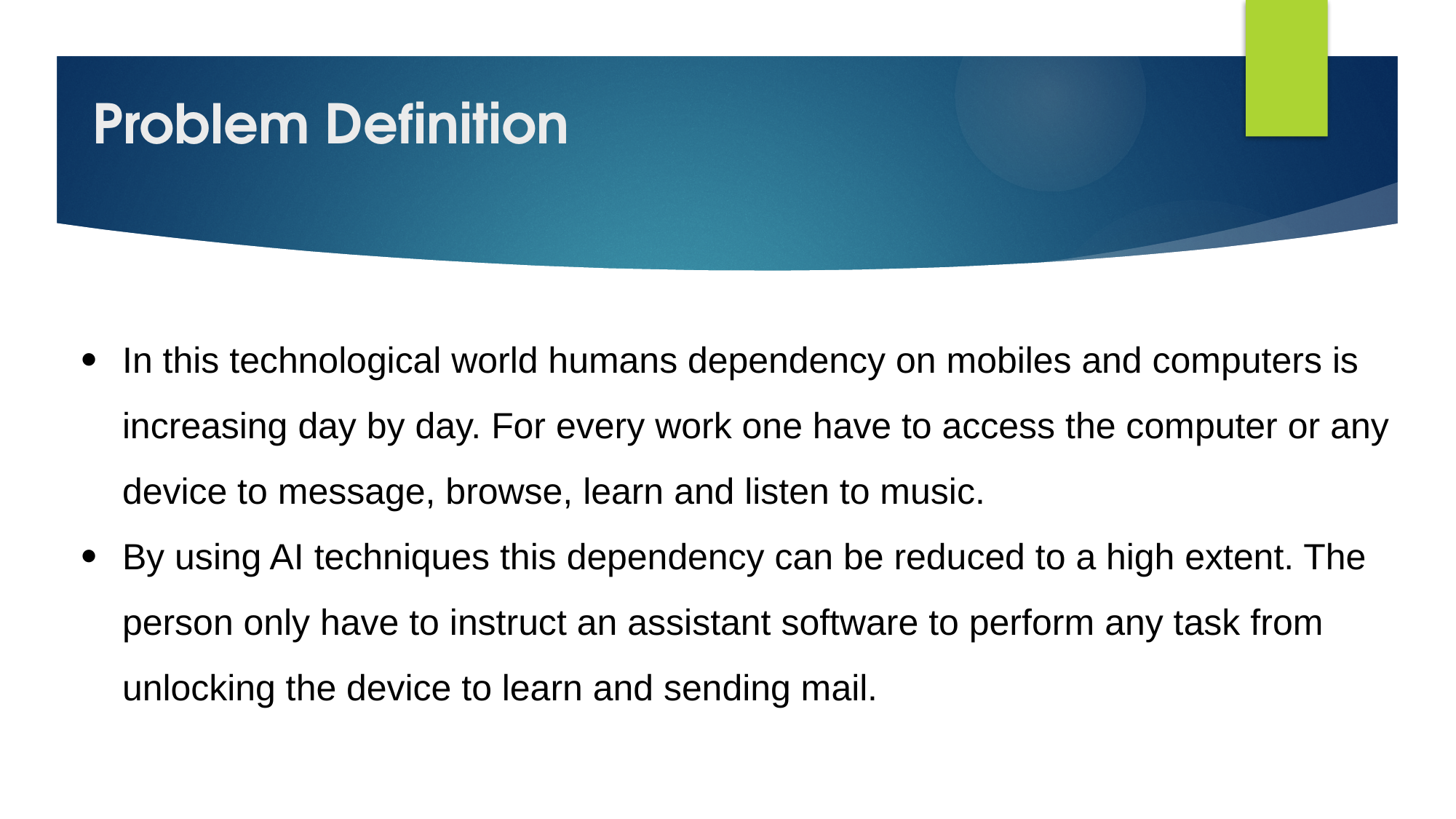

Problem Definition

In this technological world humans dependency on mobiles and computers is increasing day by day. For every work one have to access the computer or any device to message, browse, learn and listen to music.
By using AI techniques this dependency can be reduced to a high extent. The person only have to instruct an assistant software to perform any task from unlocking the device to learn and sending mail.